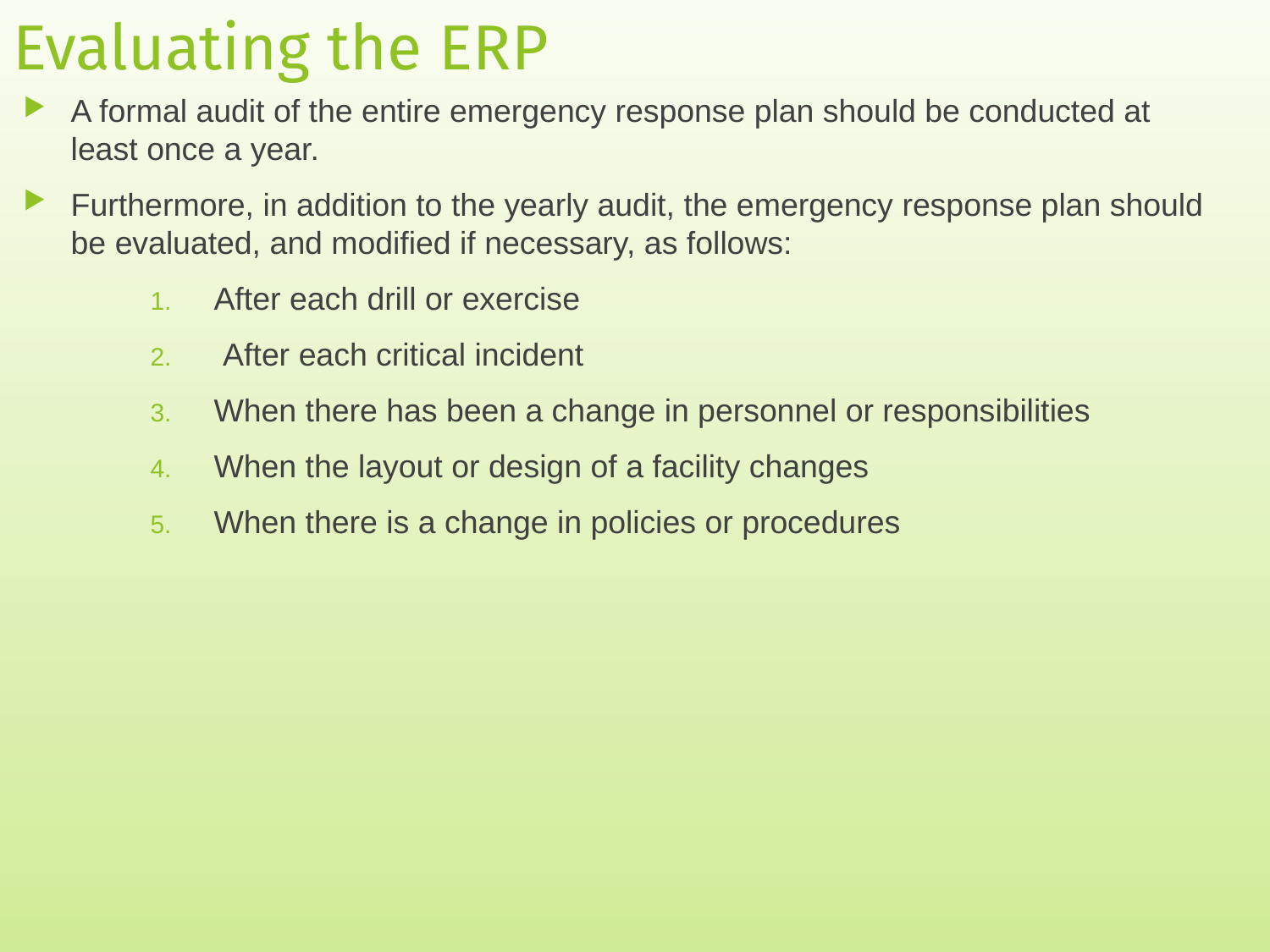

# Evaluating the ERP
A formal audit of the entire emergency response plan should be conducted at least once a year.
Furthermore, in addition to the yearly audit, the emergency response plan should be evaluated, and modified if necessary, as follows:
After each drill or exercise
 After each critical incident
When there has been a change in personnel or responsibilities
When the layout or design of a facility changes
When there is a change in policies or procedures
20